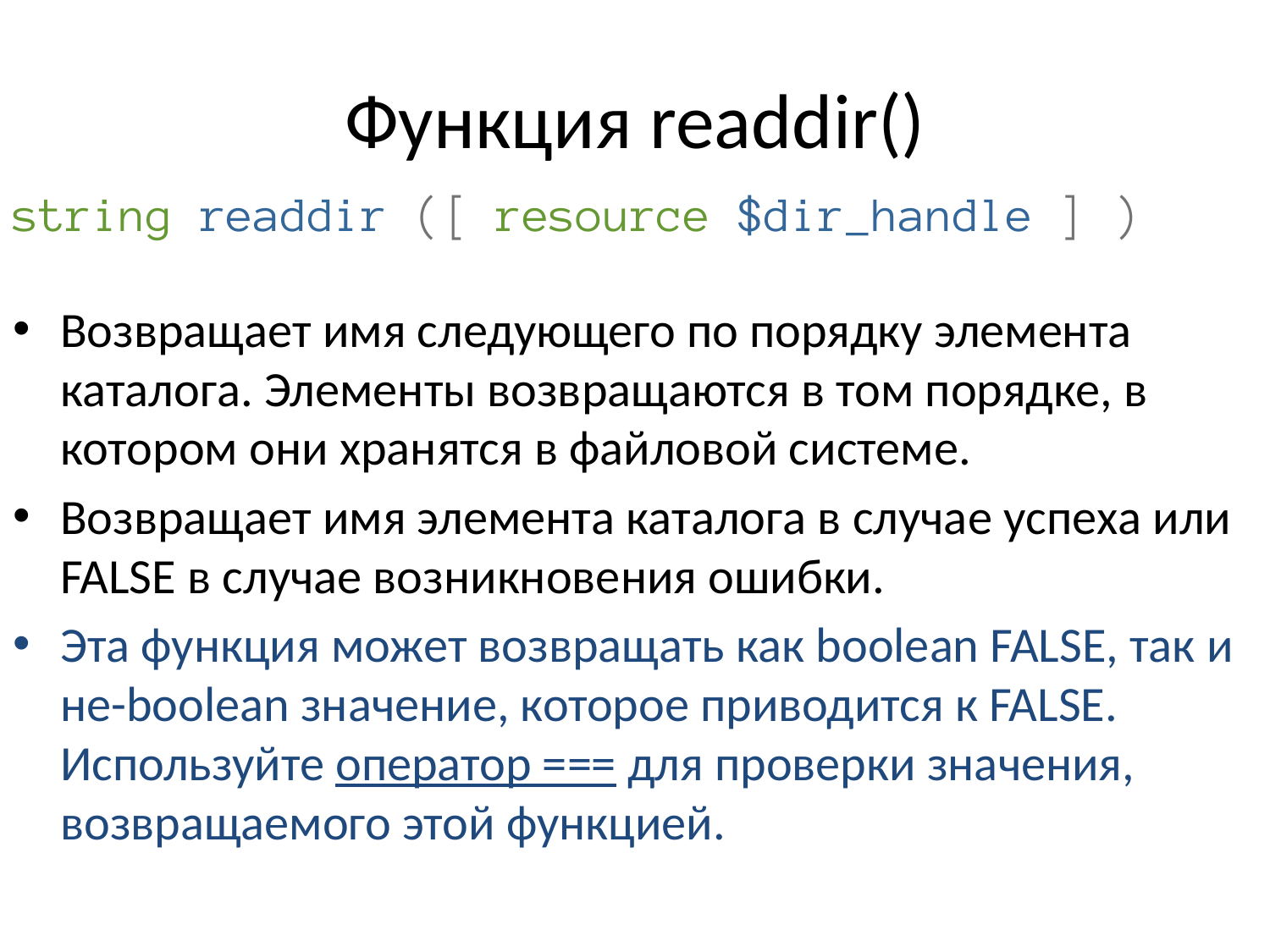

# Функция readdir()
string readdir ([ resource $dir_handle ] )

Возвращает имя следующего по порядку элемента каталога. Элементы возвращаются в том порядке, в котором они хранятся в файловой системе.
Возвращает имя элемента каталога в случае успеха или FALSE в случае возникновения ошибки.
Эта функция может возвращать как boolean FALSE, так и не-boolean значение, которое приводится к FALSE. Используйте оператор === для проверки значения, возвращаемого этой функцией.